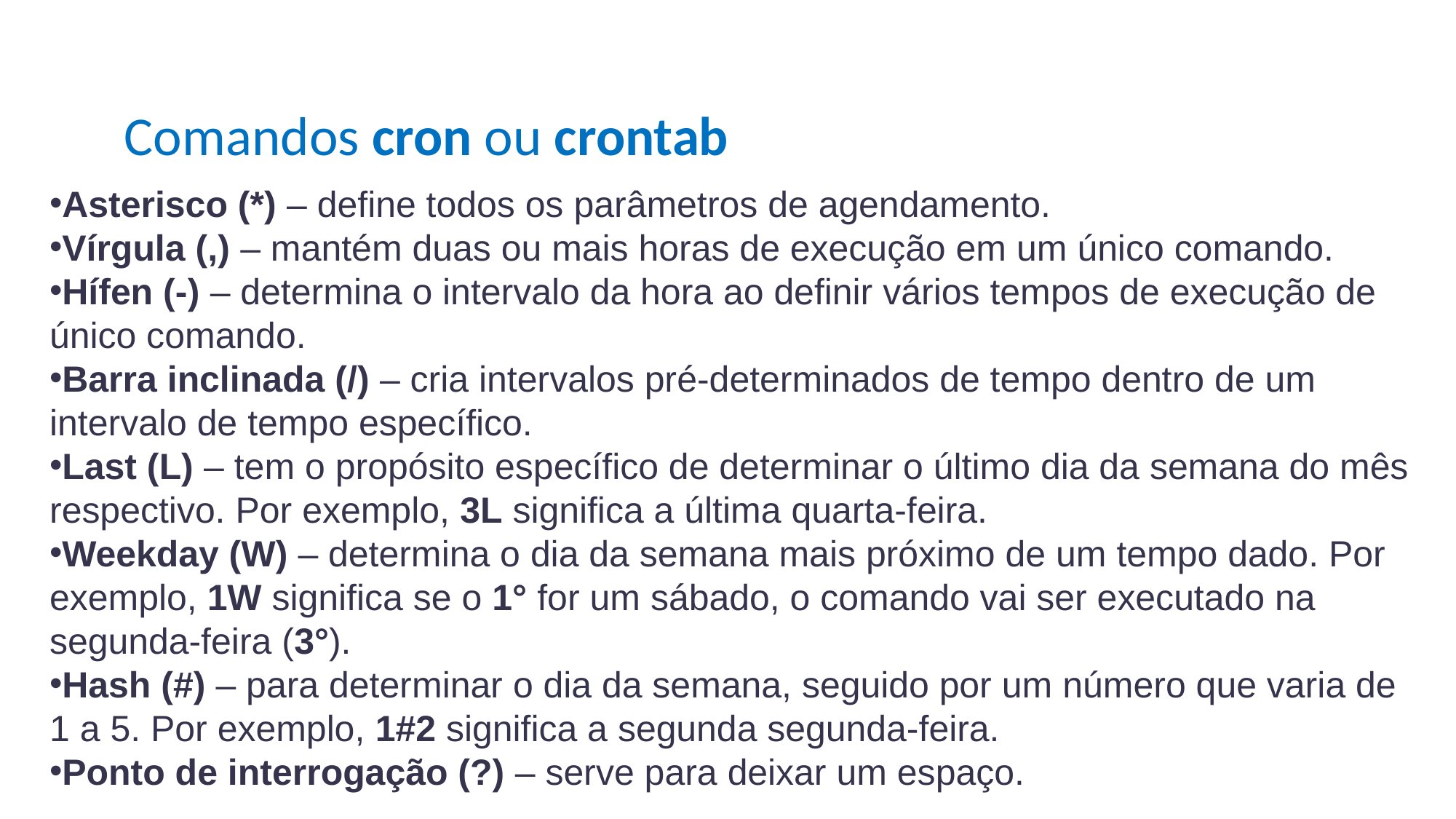

Comandos cron ou crontab

Asterisco (*) – define todos os parâmetros de agendamento.
Vírgula (,) – mantém duas ou mais horas de execução em um único comando.
Hífen (-) – determina o intervalo da hora ao definir vários tempos de execução de único comando.
Barra inclinada (/) – cria intervalos pré-determinados de tempo dentro de um intervalo de tempo específico.
Last (L) – tem o propósito específico de determinar o último dia da semana do mês respectivo. Por exemplo, 3L significa a última quarta-feira.
Weekday (W) – determina o dia da semana mais próximo de um tempo dado. Por exemplo, 1W significa se o 1° for um sábado, o comando vai ser executado na segunda-feira (3°).
Hash (#) – para determinar o dia da semana, seguido por um número que varia de 1 a 5. Por exemplo, 1#2 significa a segunda segunda-feira.
Ponto de interrogação (?) – serve para deixar um espaço.